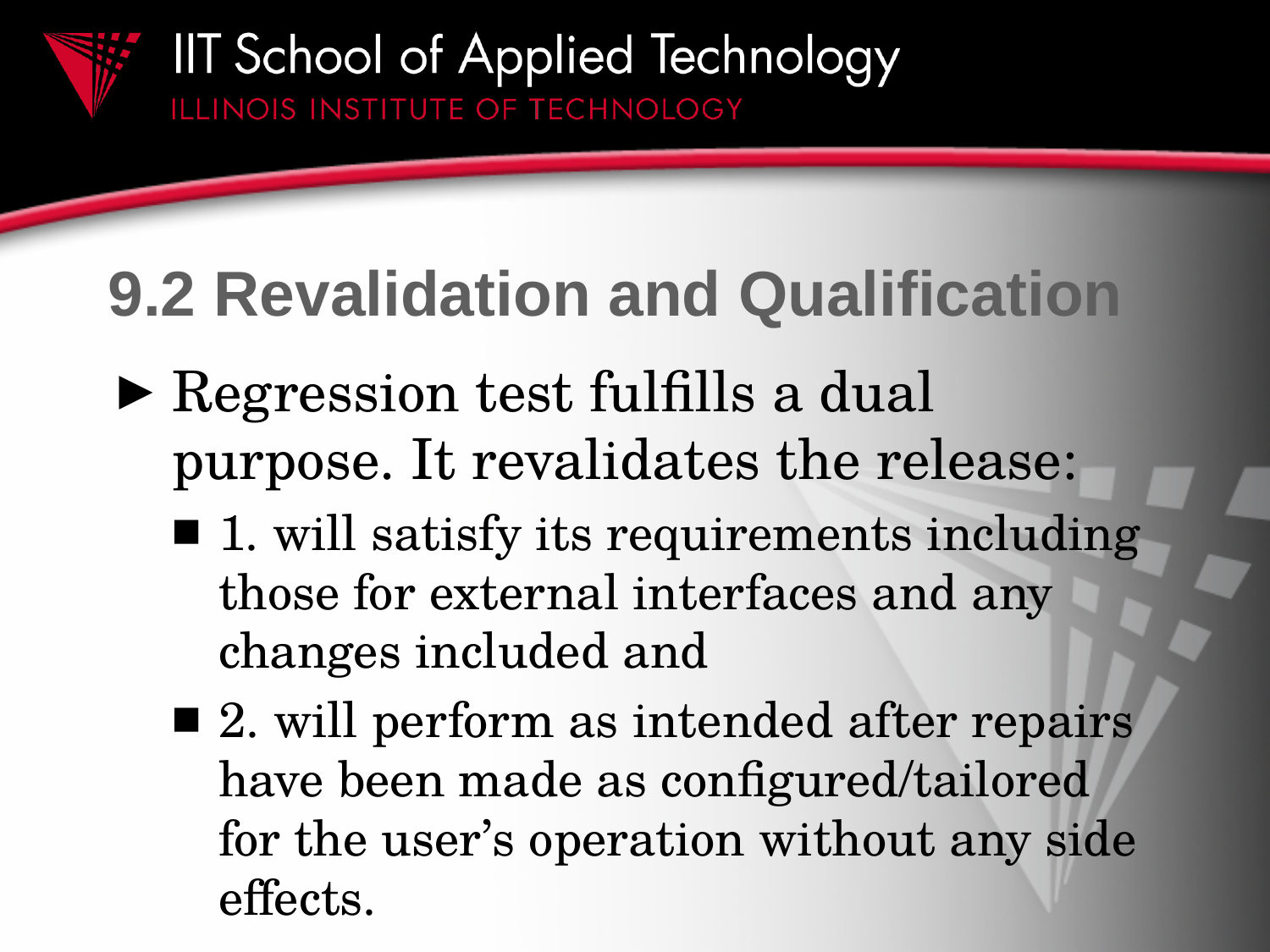

# 9.2 Revalidation and Qualification
Regression test fulfills a dual purpose. It revalidates the release:
1. will satisfy its requirements including those for external interfaces and any changes included and
2. will perform as intended after repairs have been made as configured/tailored for the user’s operation without any side effects.